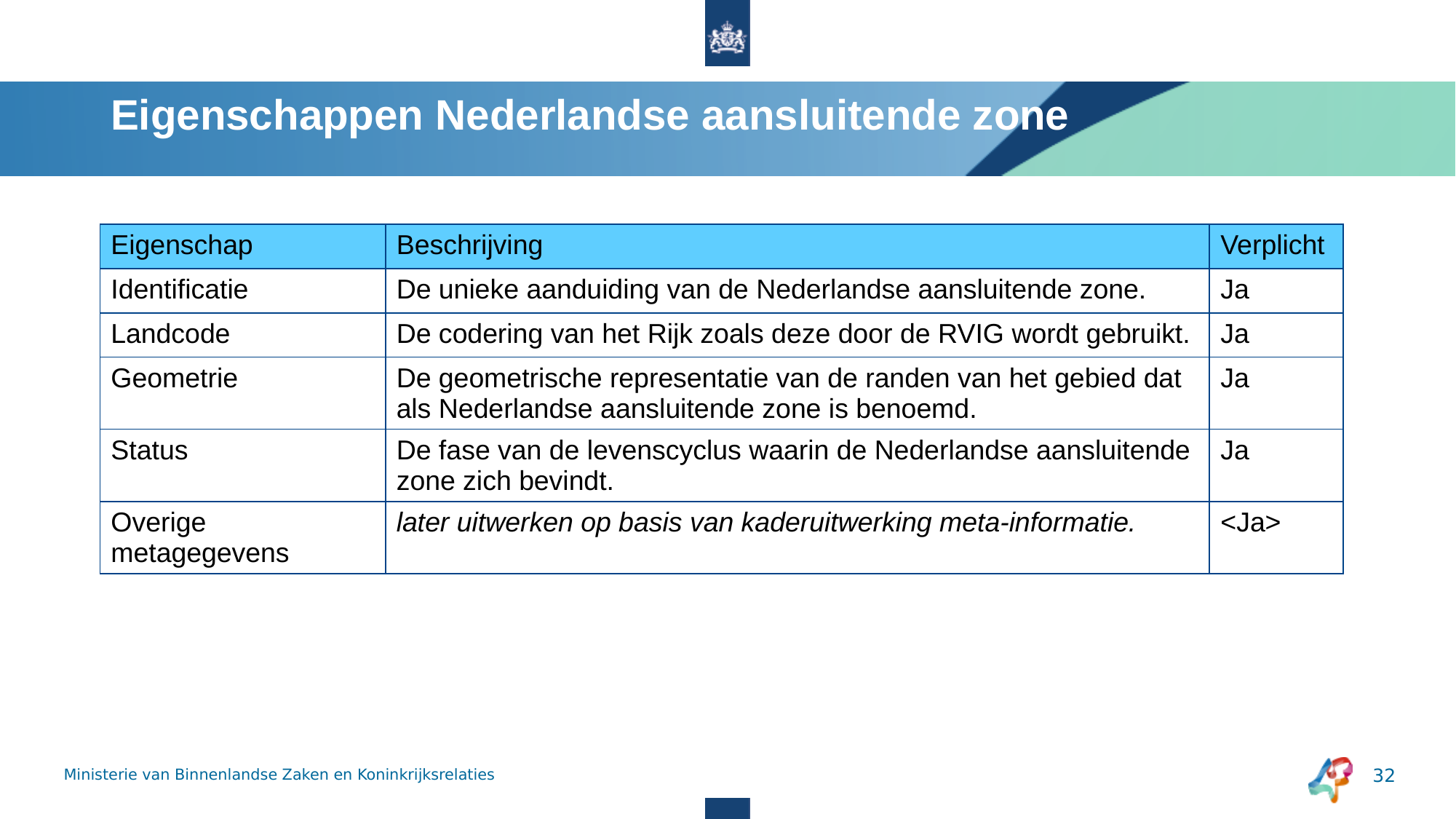

# Eigenschappen Nederlandse aansluitende zone
| Eigenschap | Beschrijving | Verplicht |
| --- | --- | --- |
| Identificatie | De unieke aanduiding van de Nederlandse aansluitende zone. | Ja |
| Landcode | De codering van het Rijk zoals deze door de RVIG wordt gebruikt. | Ja |
| Geometrie | De geometrische representatie van de randen van het gebied dat als Nederlandse aansluitende zone is benoemd. | Ja |
| Status | De fase van de levenscyclus waarin de Nederlandse aansluitende zone zich bevindt. | Ja |
| Overige metagegevens | later uitwerken op basis van kaderuitwerking meta-informatie. | <Ja> |
Ministerie van Binnenlandse Zaken en Koninkrijksrelaties
32